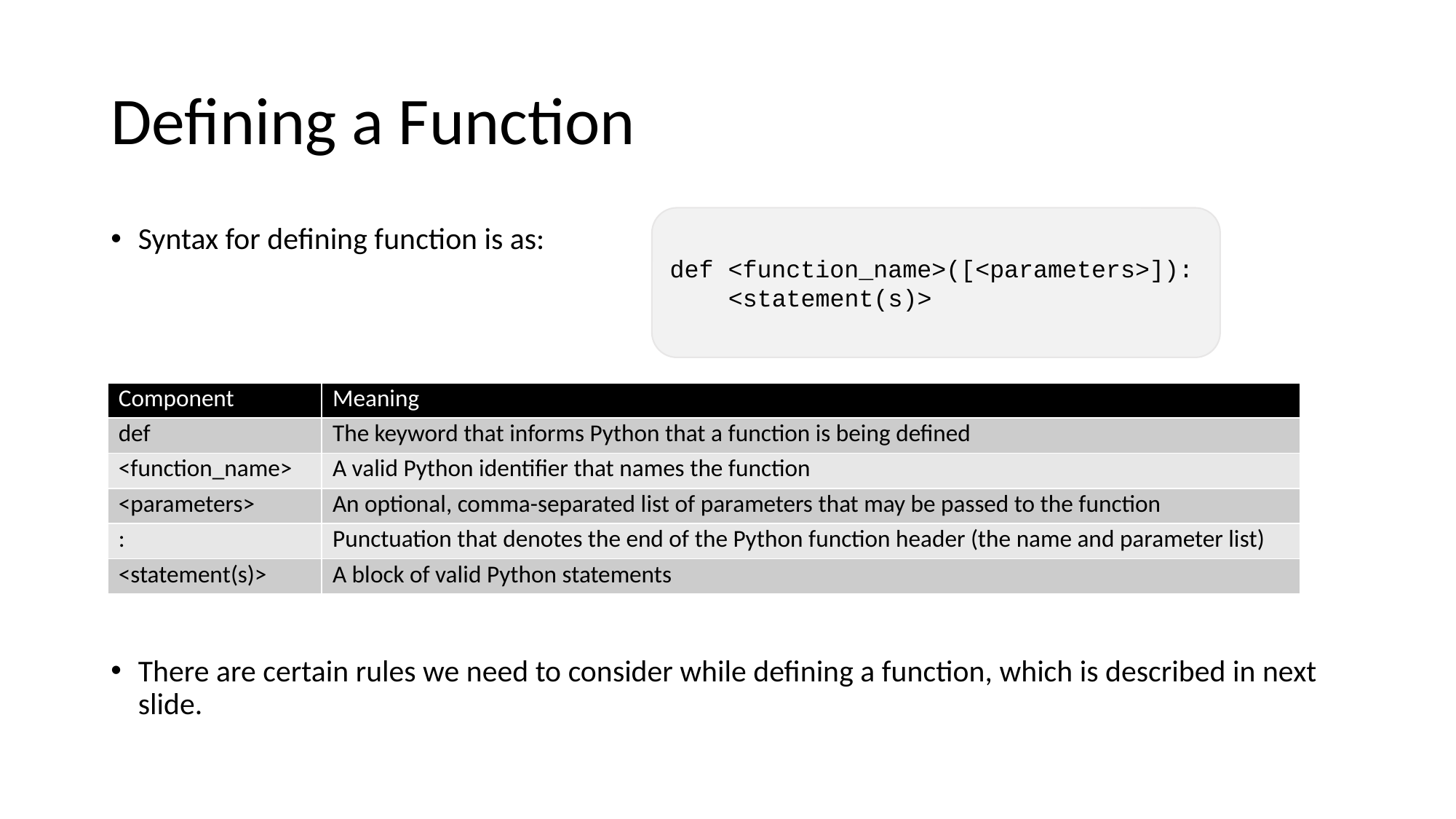

# Defining a Function
def <function_name>([<parameters>]):
    <statement(s)>
Syntax for defining function is as:

There are certain rules we need to consider while defining a function, which is described in next slide.

| Component | Meaning |
| --- | --- |
| def | The keyword that informs Python that a function is being defined |
| <function\_name> | A valid Python identifier that names the function |
| <parameters> | An optional, comma-separated list of parameters that may be passed to the function |
| : | Punctuation that denotes the end of the Python function header (the name and parameter list) |
| <statement(s)> | A block of valid Python statements |